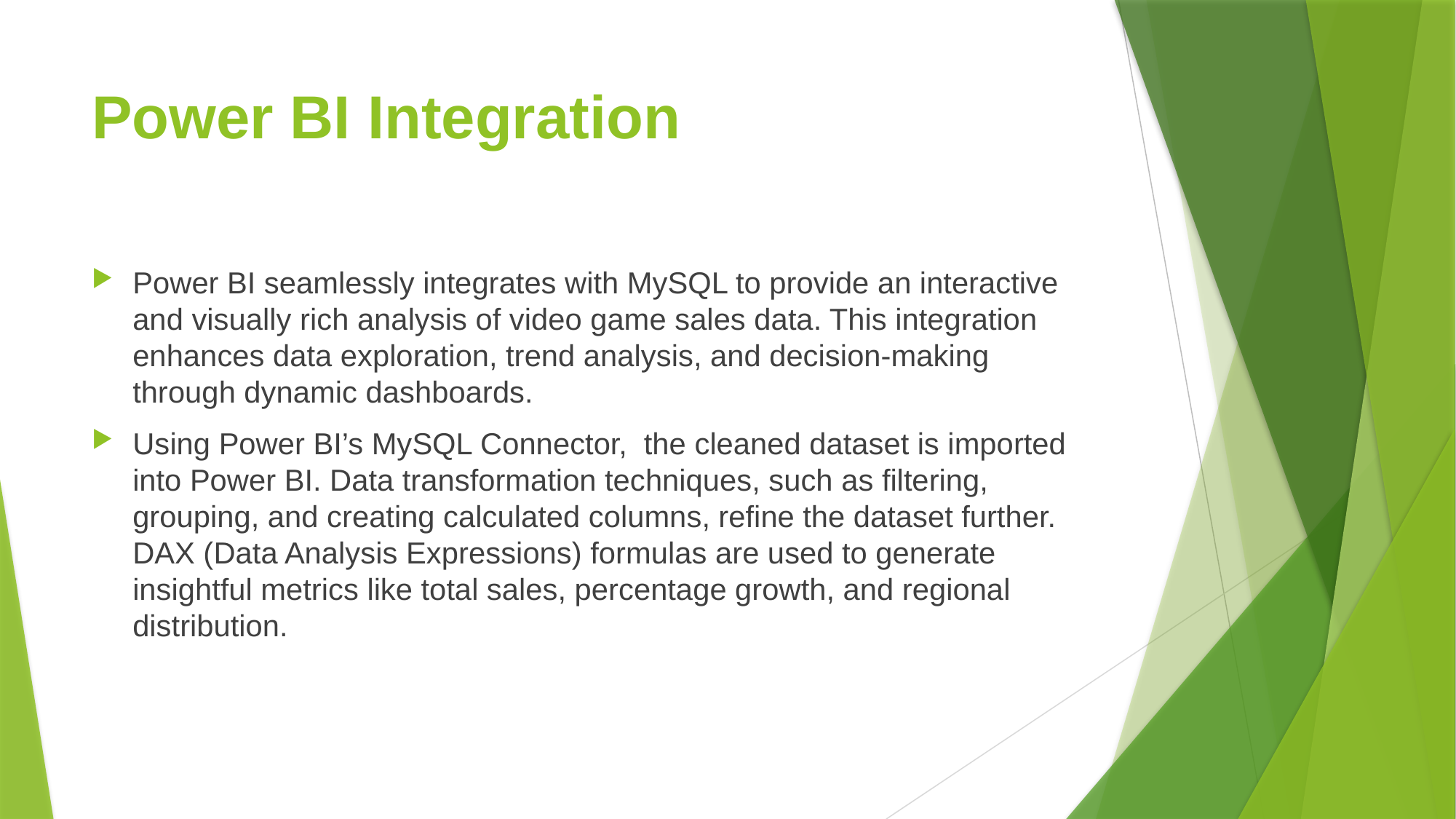

# Power BI Integration
Power BI seamlessly integrates with MySQL to provide an interactive and visually rich analysis of video game sales data. This integration enhances data exploration, trend analysis, and decision-making through dynamic dashboards.
Using Power BI’s MySQL Connector,  the cleaned dataset is imported into Power BI. Data transformation techniques, such as filtering, grouping, and creating calculated columns, refine the dataset further. DAX (Data Analysis Expressions) formulas are used to generate insightful metrics like total sales, percentage growth, and regional distribution.